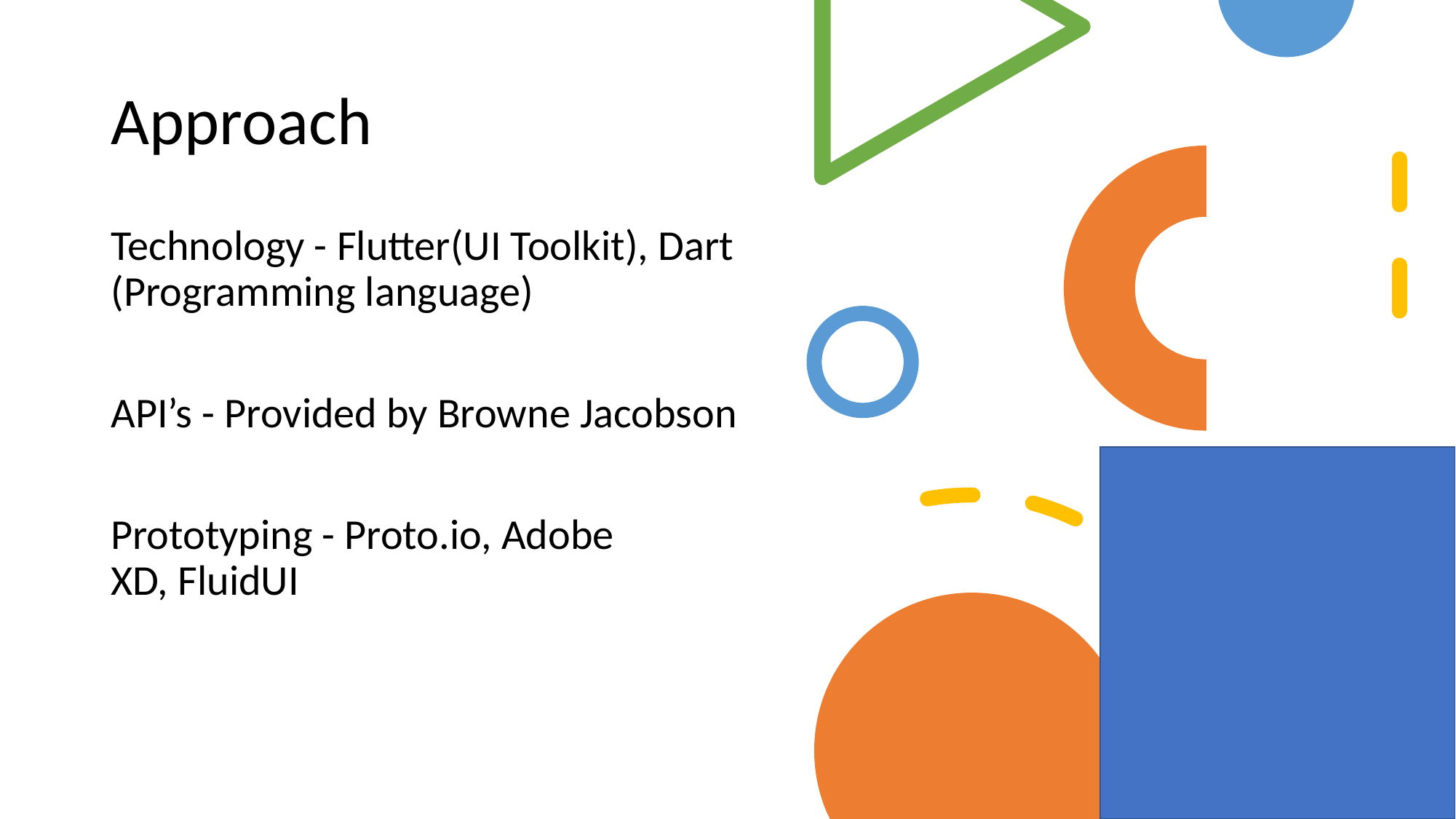

# Approach

Technology - Flutter(UI Toolkit), Dart (Programming language)

API’s - Provided by Browne Jacobson

Prototyping - Proto.io, Adobe XD, FluidUI